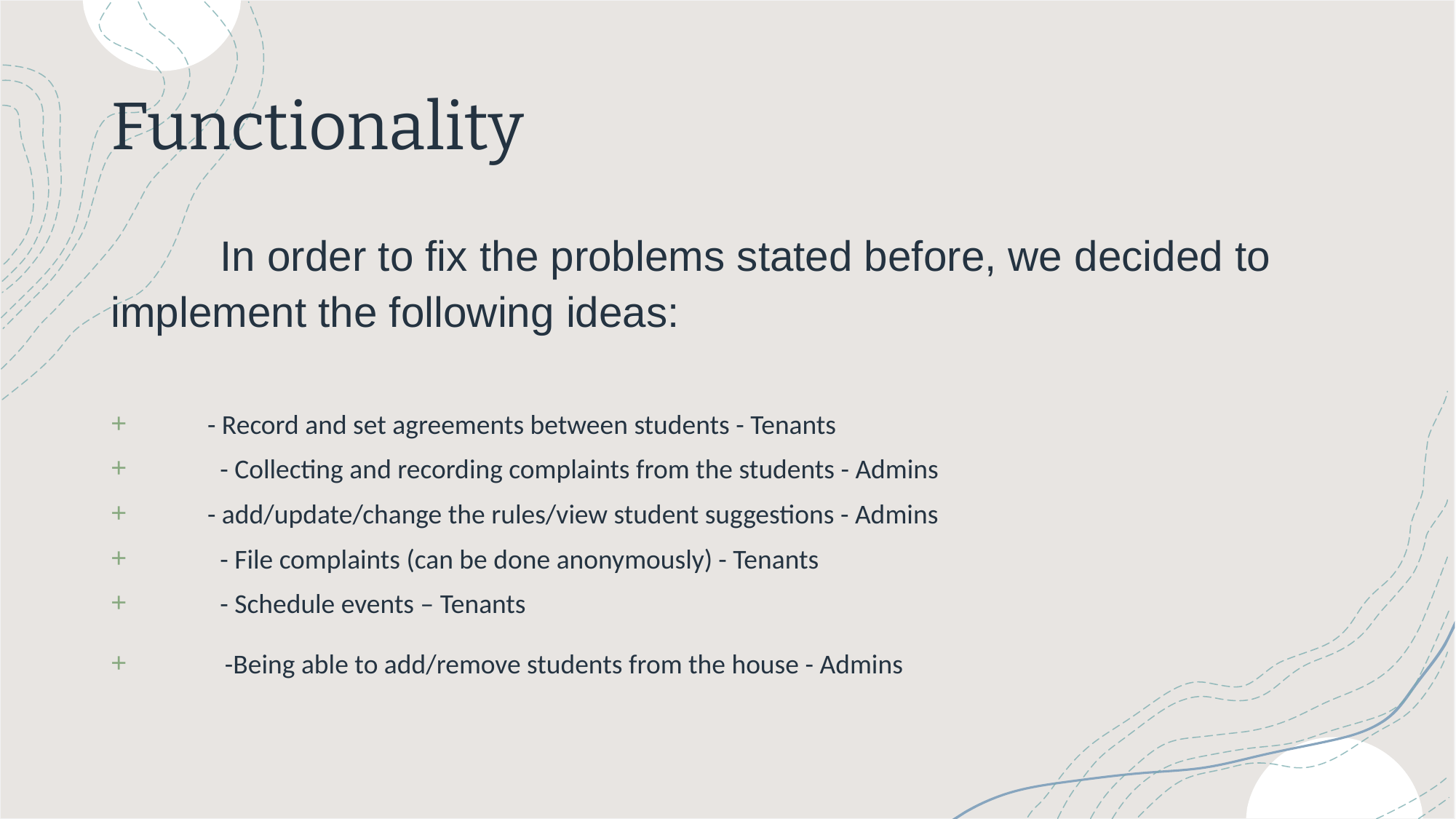

# Functionality
	In order to fix the problems stated before, we decided to implement the following ideas:

             - Record and set agreements between students - Tenants
	- Collecting and recording complaints from the students - Admins
             - add/update/change the rules/view student suggestions - Admins
	- File complaints (can be done anonymously) - Tenants
	- Schedule events – Tenants
              -Being able to add/remove students from the house - Admins